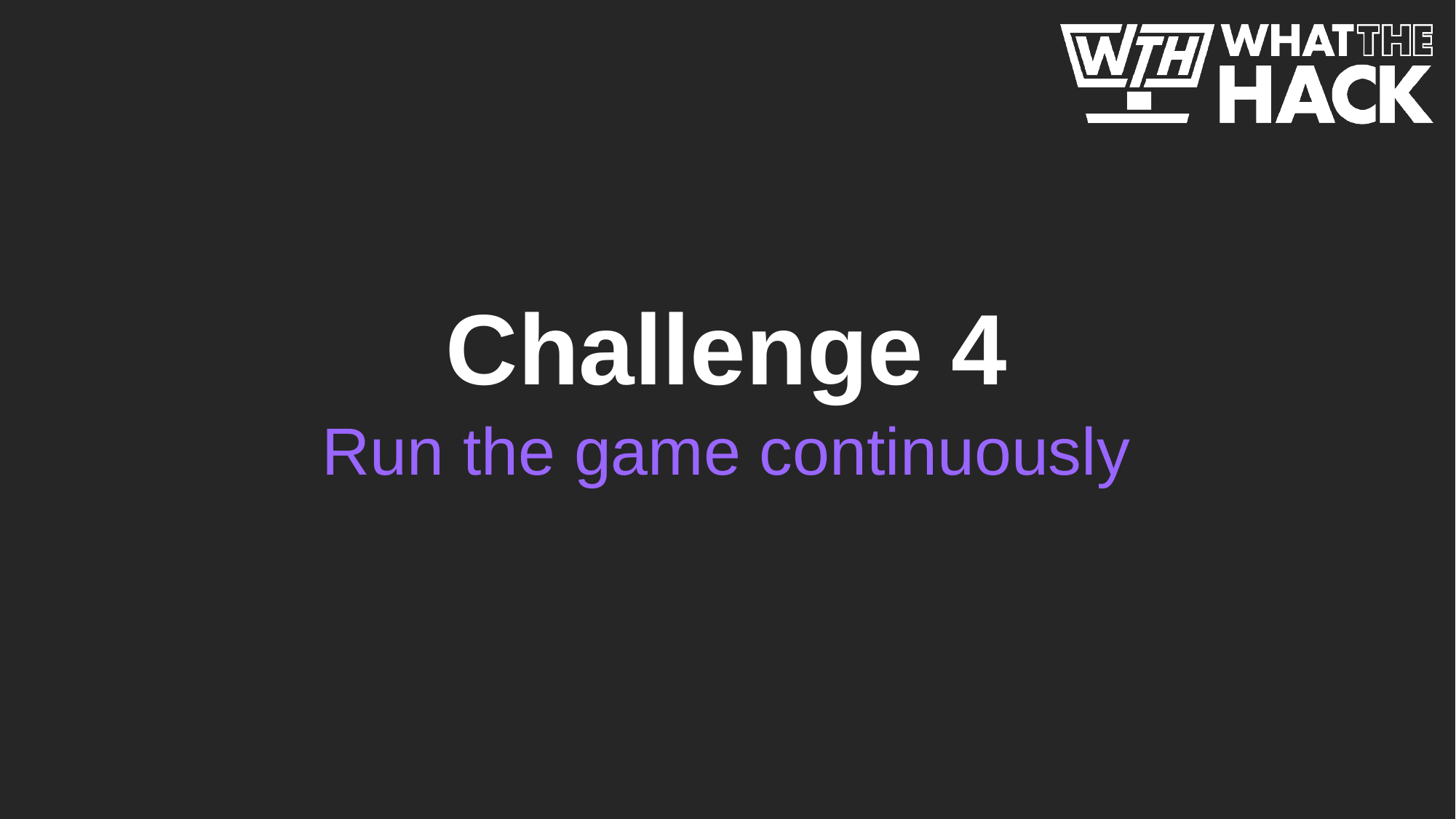

# Challenge 4
Run the game continuously